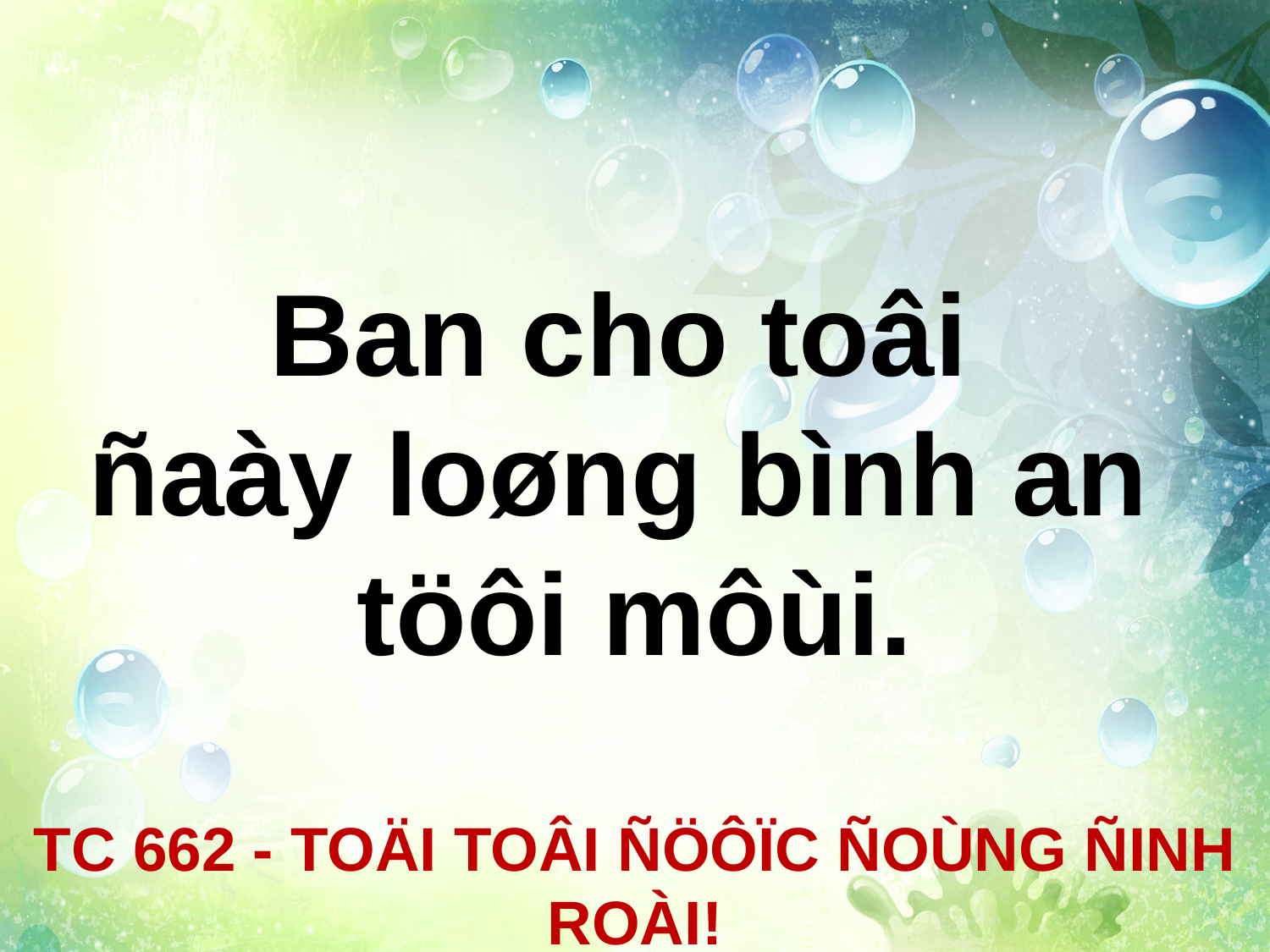

Ban cho toâi
ñaày loøng bình an
töôi môùi.
TC 662 - TOÄI TOÂI ÑÖÔÏC ÑOÙNG ÑINH ROÀI!